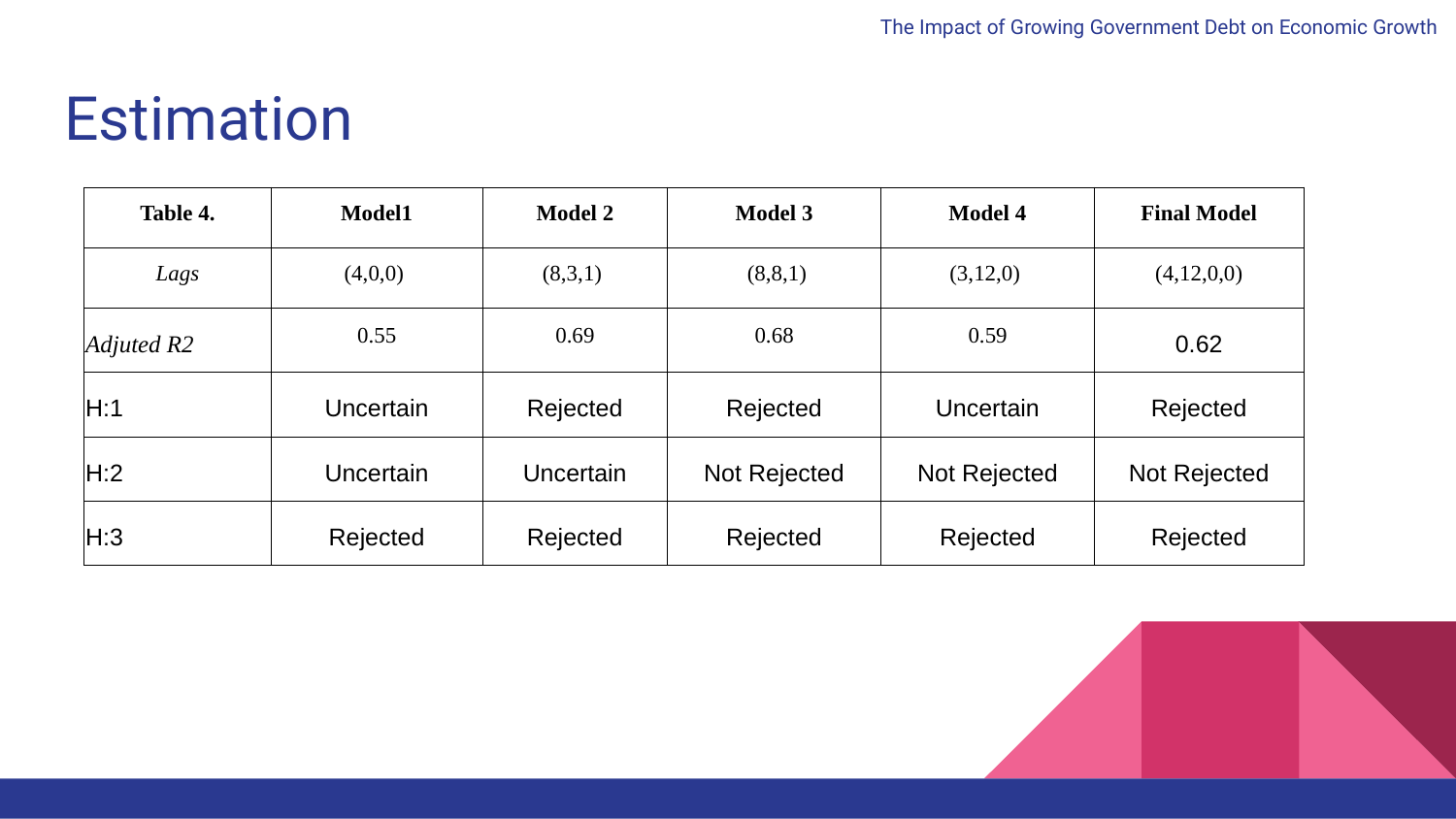

The Impact of Growing Government Debt on Economic Growth
# Estimation
| Table 4. | Model1 | Model 2 | Model 3 | Model 4 | Final Model |
| --- | --- | --- | --- | --- | --- |
| Lags | (4,0,0) | (8,3,1) | (8,8,1) | (3,12,0) | (4,12,0,0) |
| Adjuted R2 | 0.55 | 0.69 | 0.68 | 0.59 | 0.62 |
| H:1 | Uncertain | Rejected | Rejected | Uncertain | Rejected |
| H:2 | Uncertain | Uncertain | Not Rejected | Not Rejected | Not Rejected |
| H:3 | Rejected | Rejected | Rejected | Rejected | Rejected |